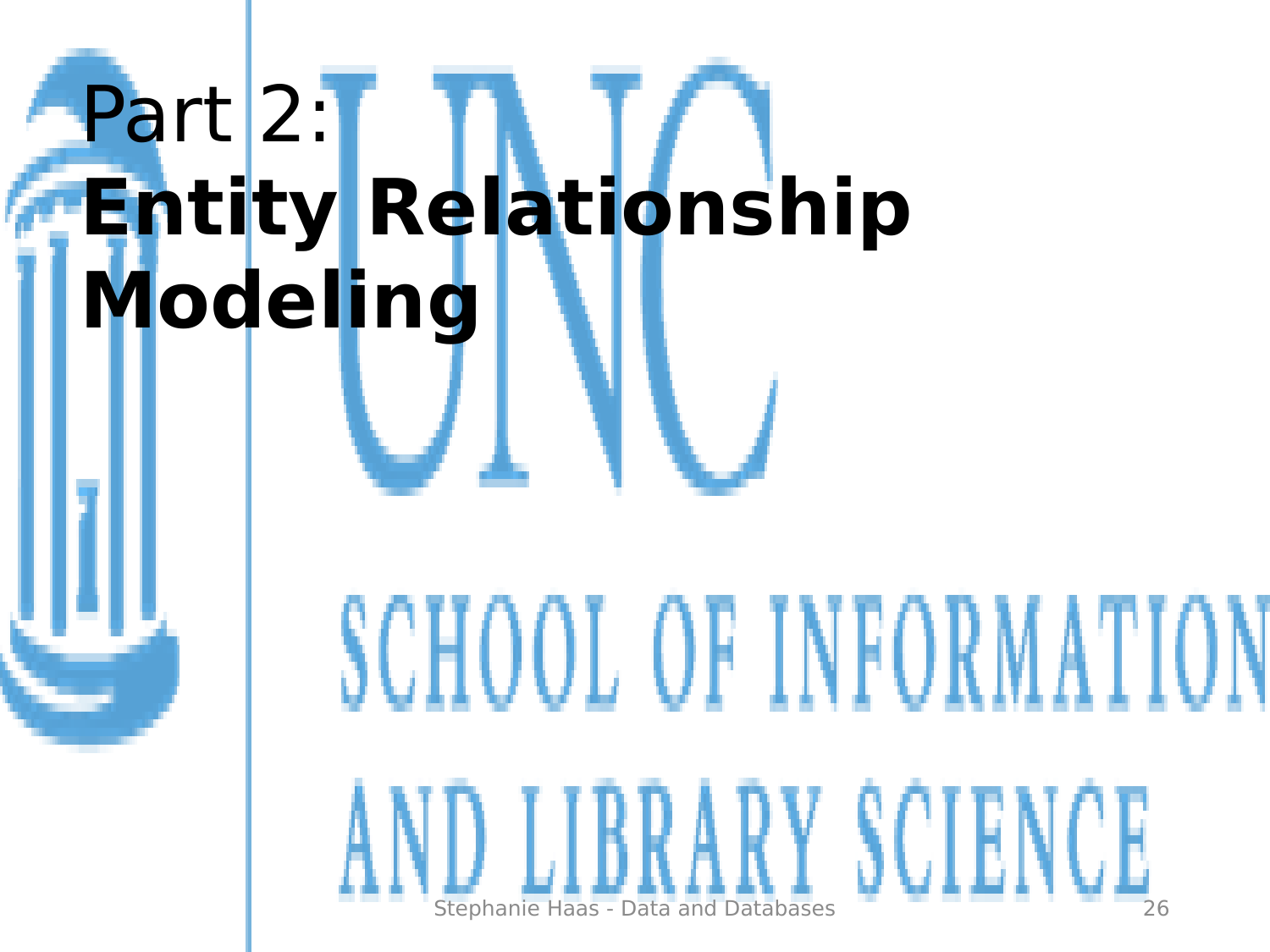

Part 2:
Entity Relationship Modeling
Stephanie Haas - Data and Databases
26